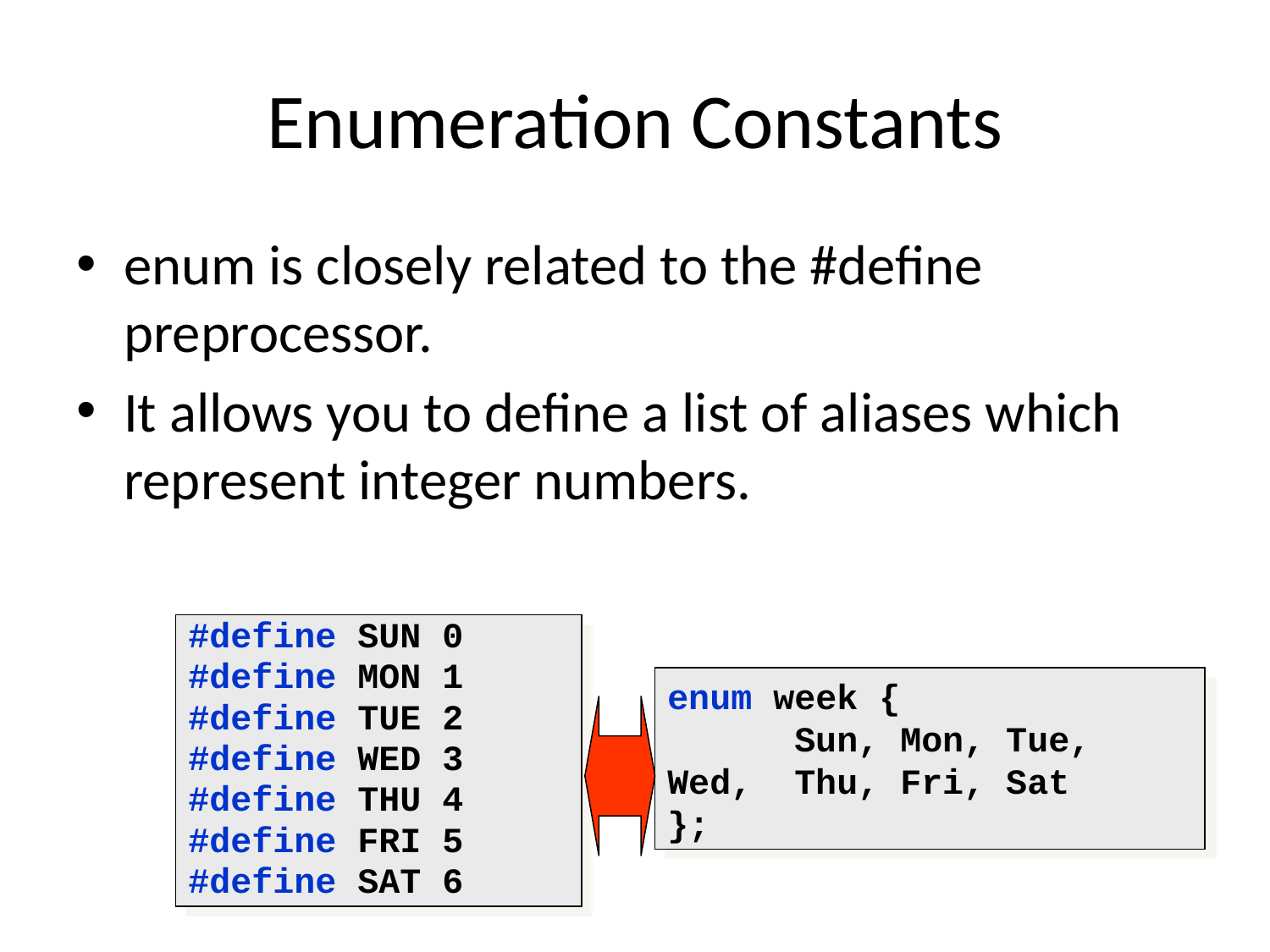

# Enumeration Constants
enum is closely related to the #define preprocessor.
It allows you to define a list of aliases which represent integer numbers.
#define SUN 0
#define MON 1
#define TUE 2
#define WED 3
#define THU 4
#define FRI 5
#define SAT 6
enum week {
	Sun, Mon, Tue, Wed, 	Thu, Fri, Sat
};